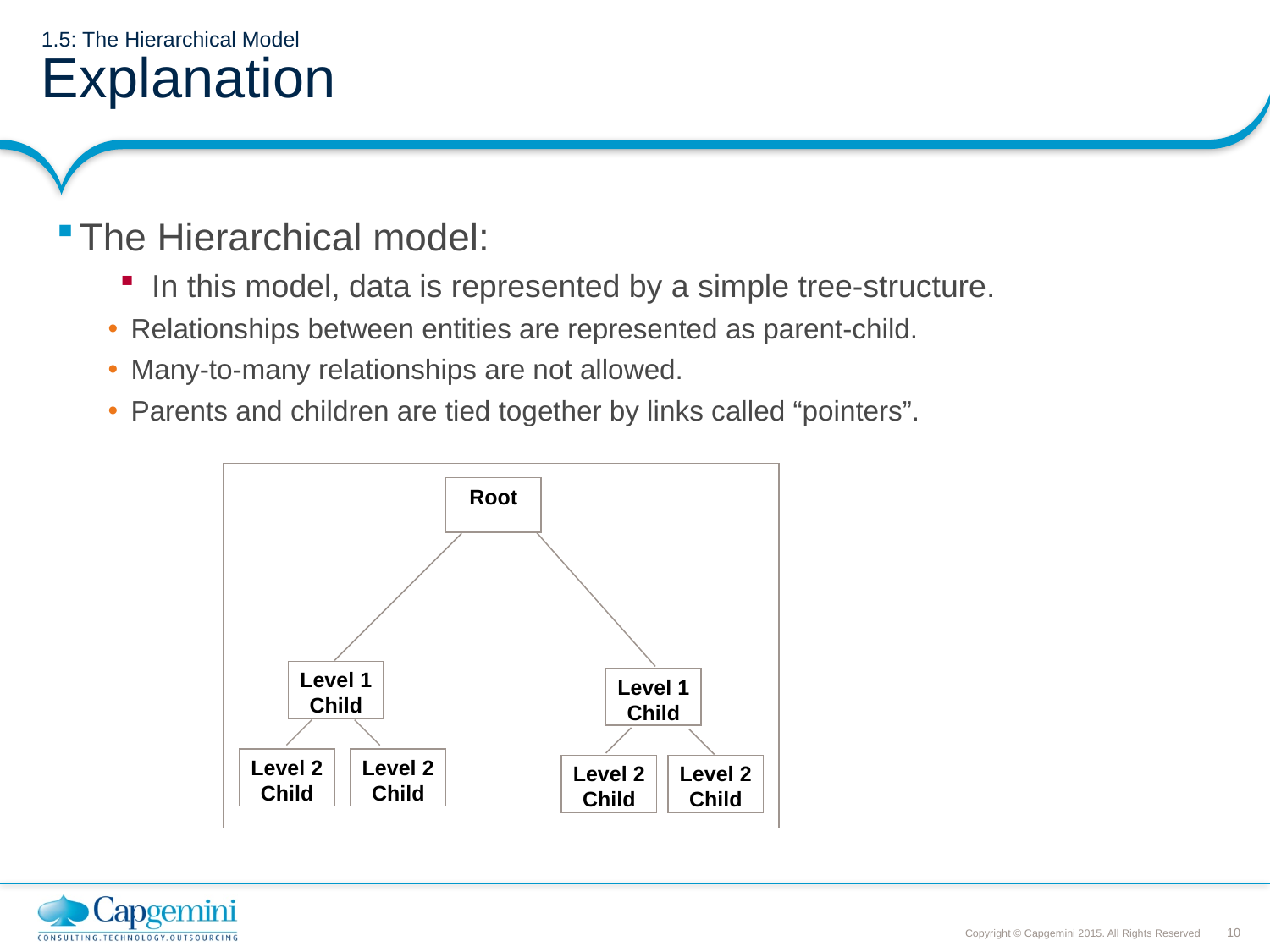

# 1.5: The Hierarchical Model Explanation
The Hierarchical model:
In this model, data is represented by a simple tree-structure.
Relationships between entities are represented as parent-child.
Many-to-many relationships are not allowed.
Parents and children are tied together by links called “pointers”.

Root

Level 1
Child
Level 1
Child

Level 2
Child
Level 2
Child
Level 2
Child
Level 2
Child